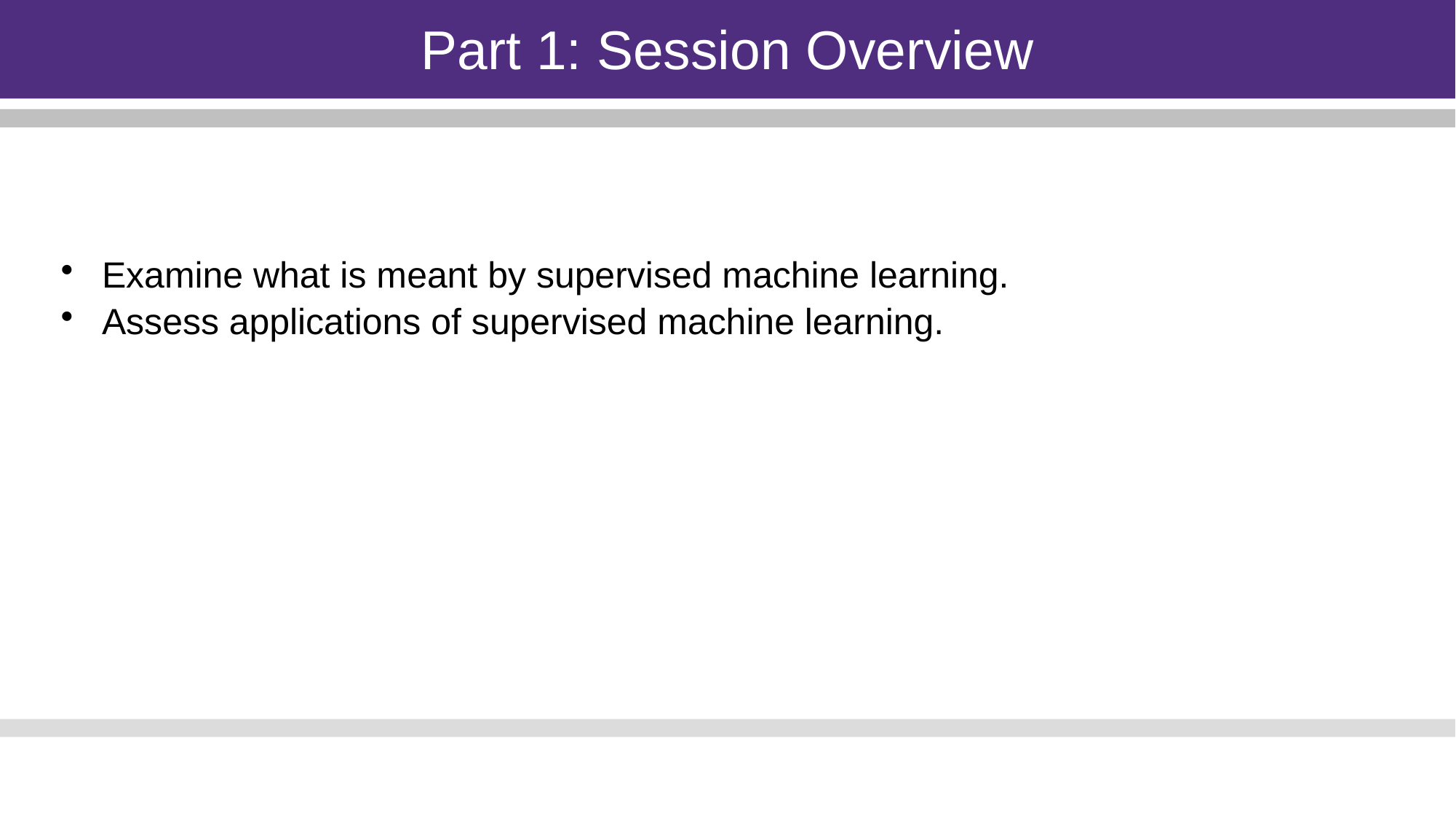

Part 1: Session Overview

Examine what is meant by supervised machine learning.
Assess applications of supervised machine learning.